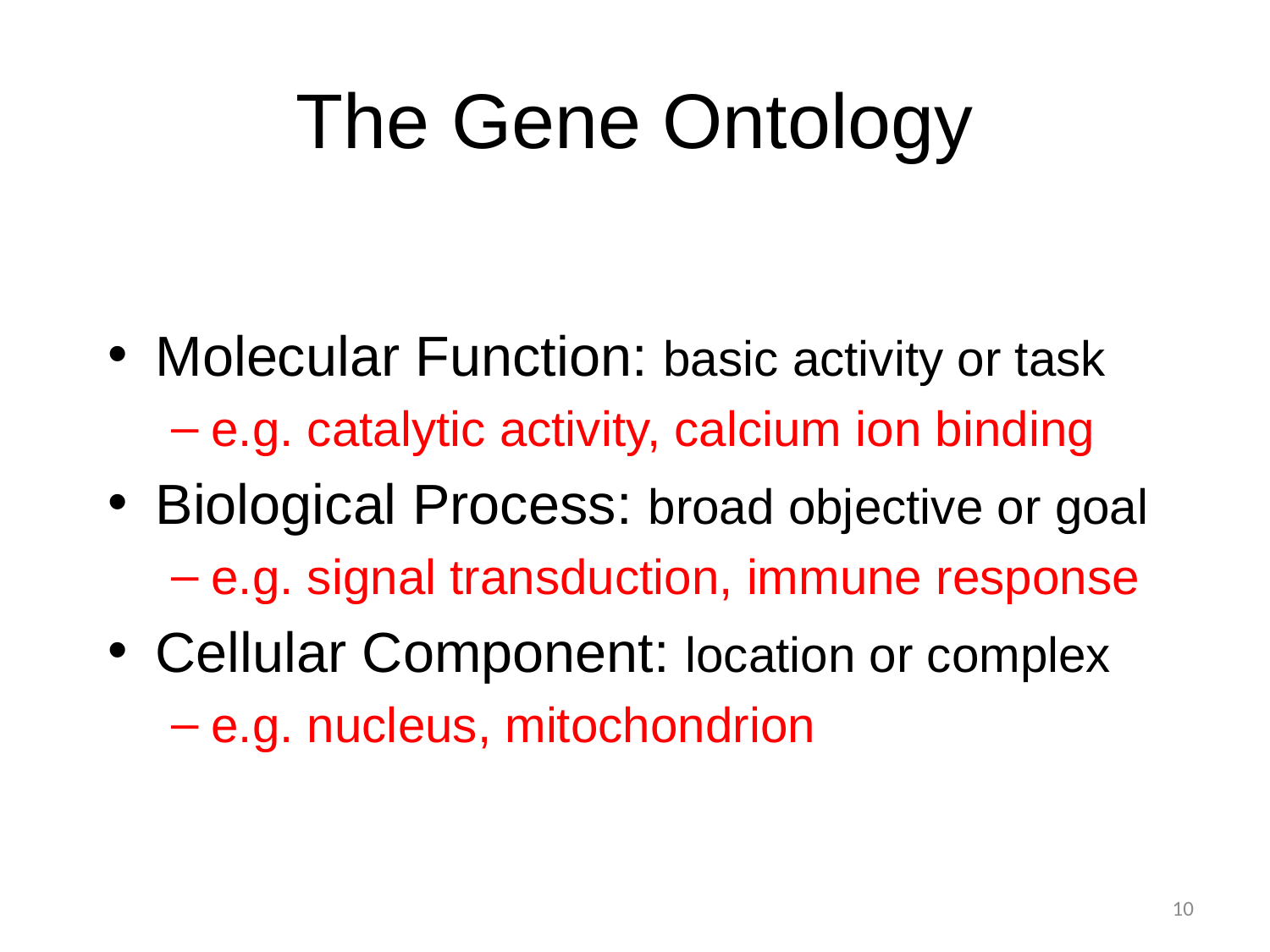

# The Gene Ontology
Molecular Function: basic activity or task
e.g. catalytic activity, calcium ion binding
Biological Process: broad objective or goal
e.g. signal transduction, immune response
Cellular Component: location or complex
e.g. nucleus, mitochondrion
10